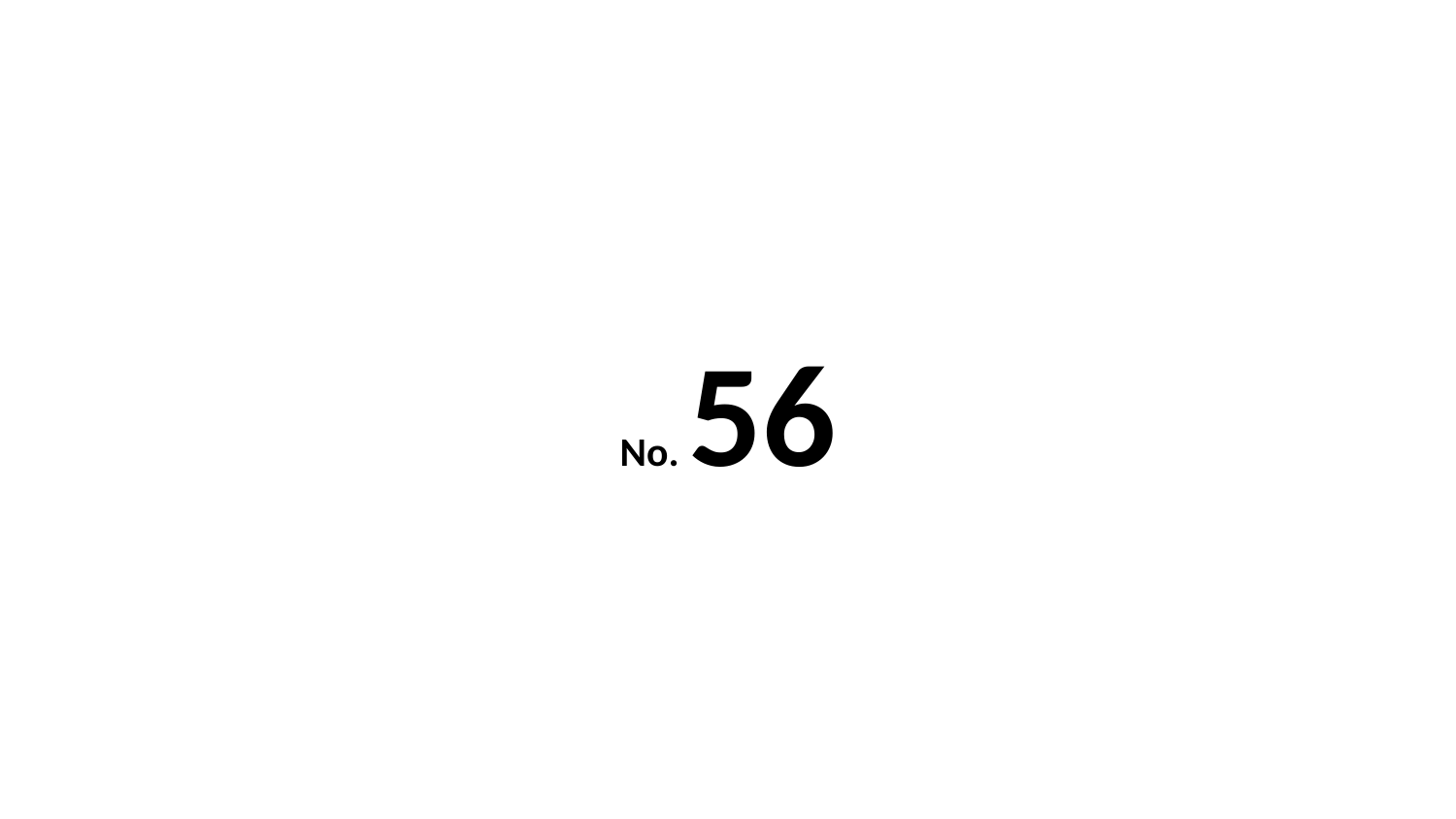

EXERCISE 3.1 Q.3
EXERCISE 3.2 1(II)
No. 56